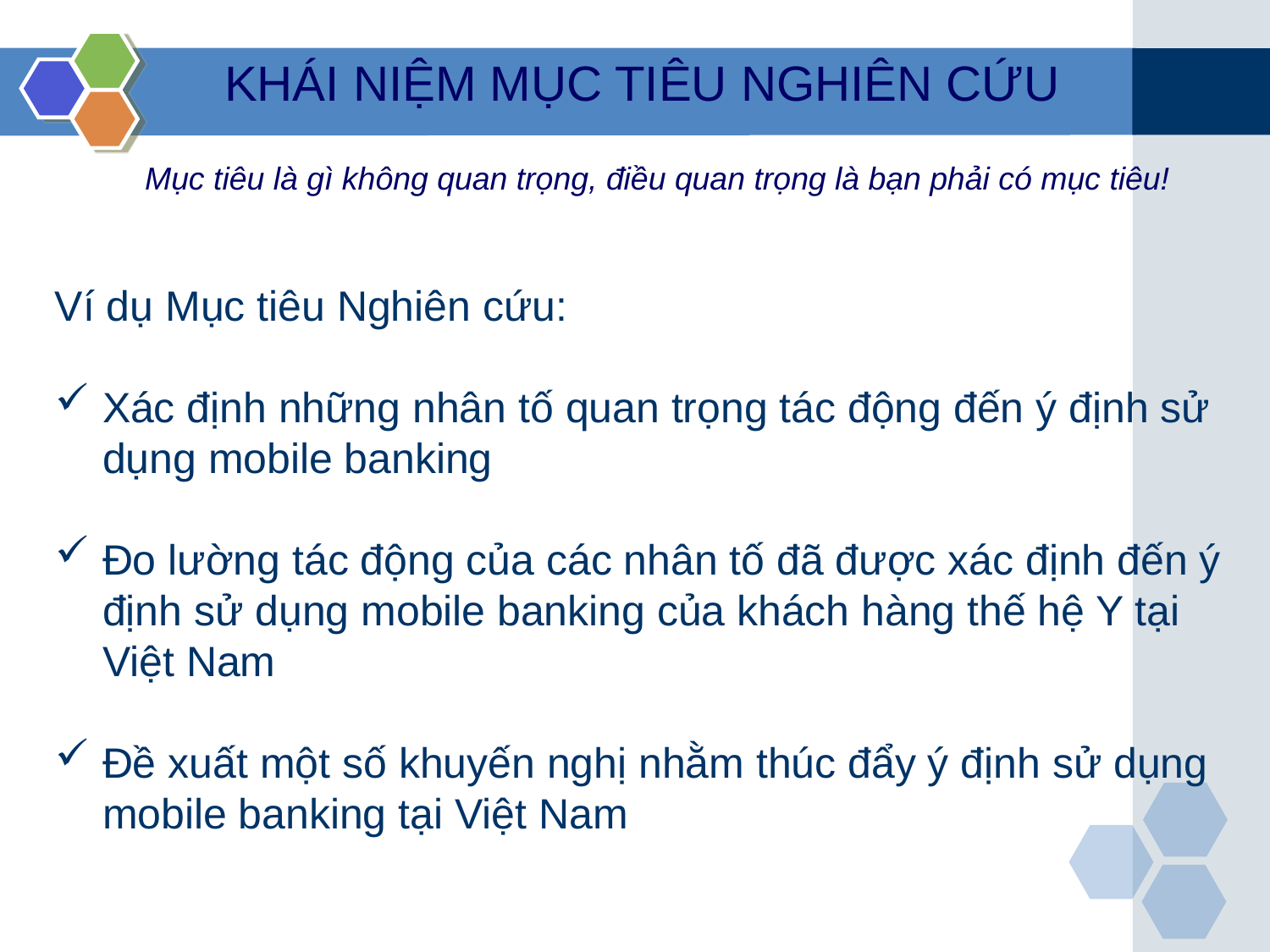

KHÁI NIỆM MỤC TIÊU NGHIÊN CỨU
Mục tiêu là gì không quan trọng, điều quan trọng là bạn phải có mục tiêu!

Ví dụ Mục tiêu Nghiên cứu:

Xác định những nhân tố quan trọng tác động đến ý định sử dụng mobile banking

Đo lường tác động của các nhân tố đã được xác định đến ý định sử dụng mobile banking của khách hàng thế hệ Y tại Việt Nam

Đề xuất một số khuyến nghị nhằm thúc đẩy ý định sử dụng mobile banking tại Việt Nam